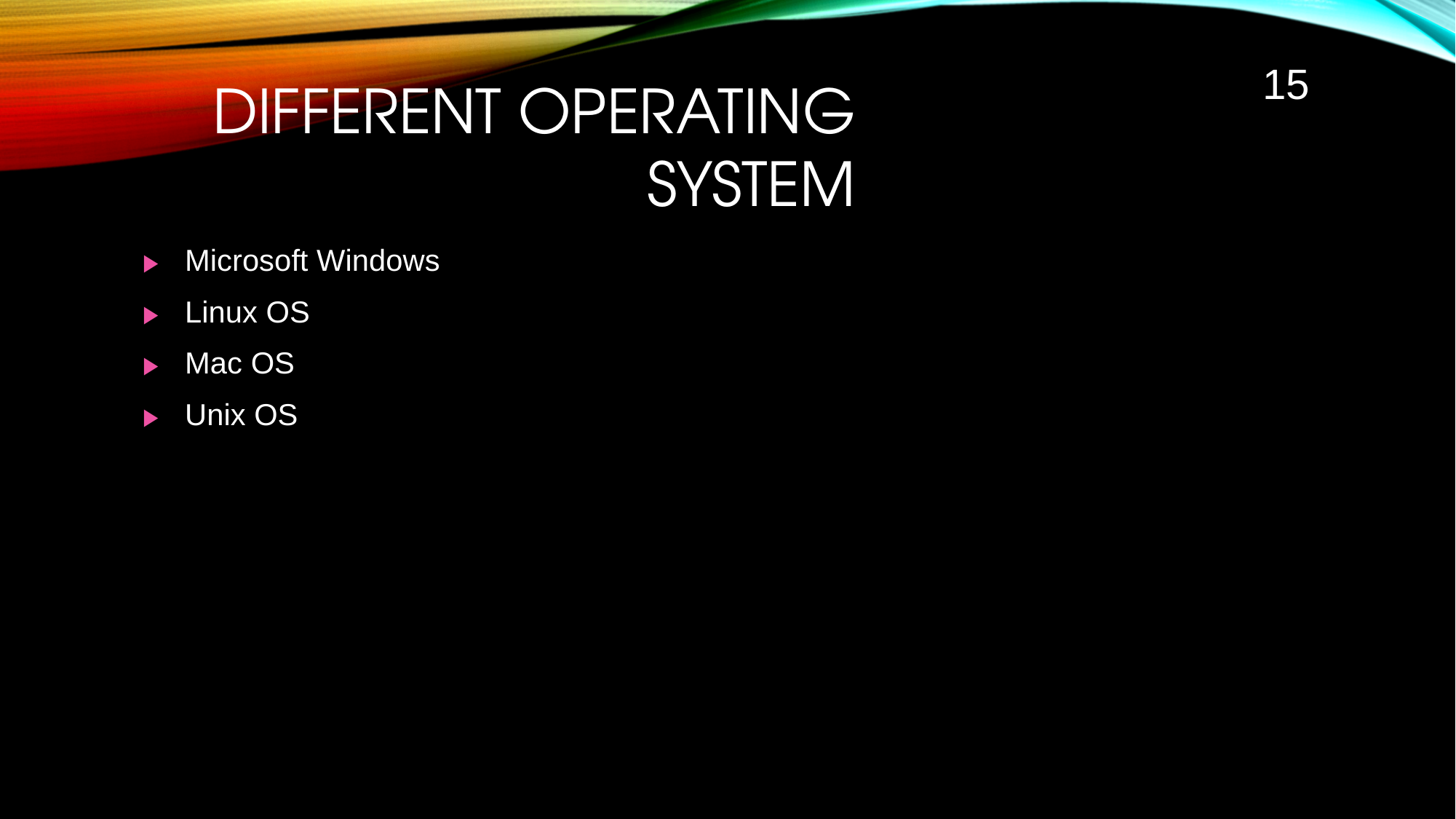

15
# Different Operating System
▶	Microsoft Windows
▶	Linux OS
▶	Mac OS
▶	Unix OS